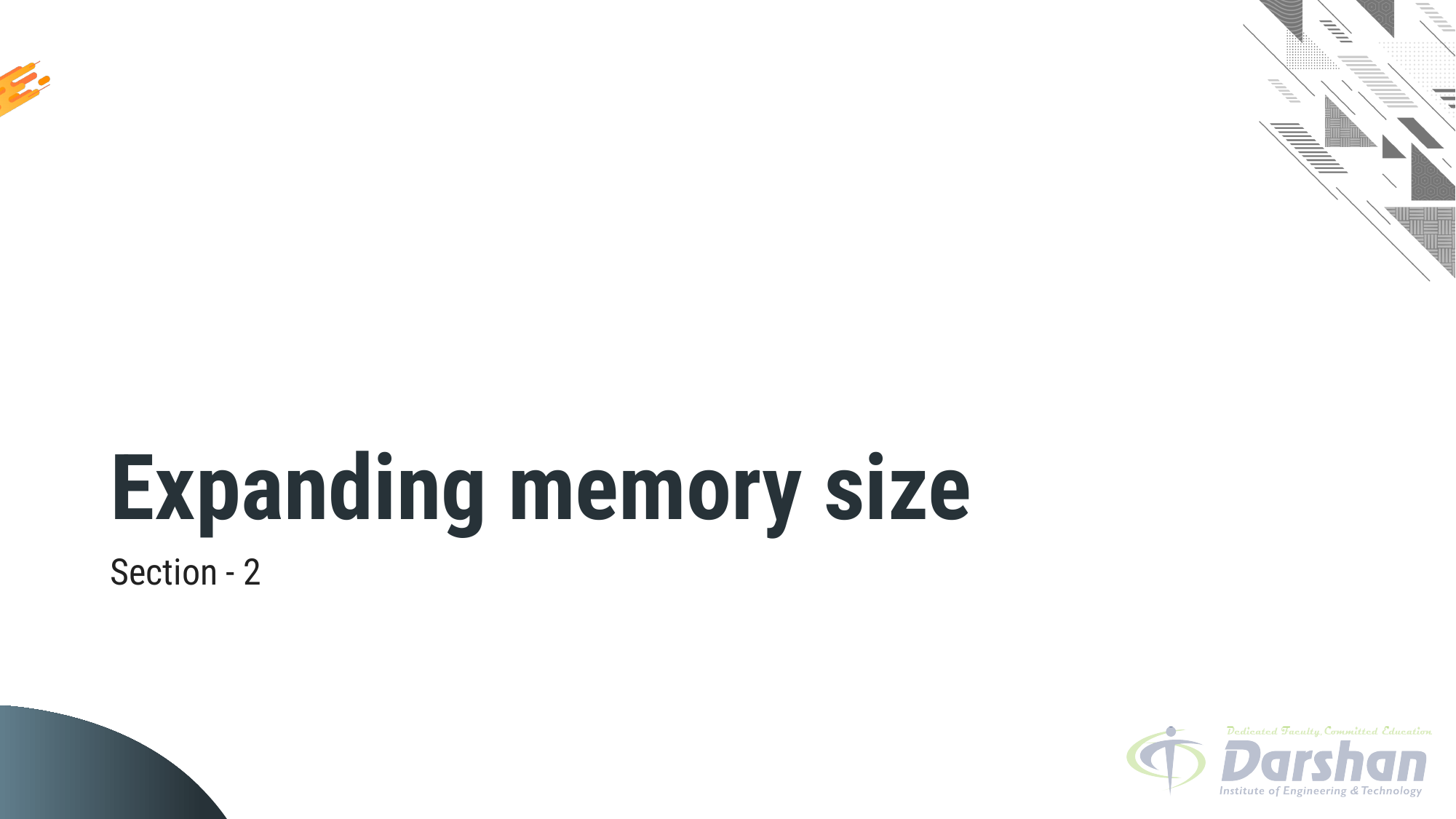

# Expanding memory size
Section - 2